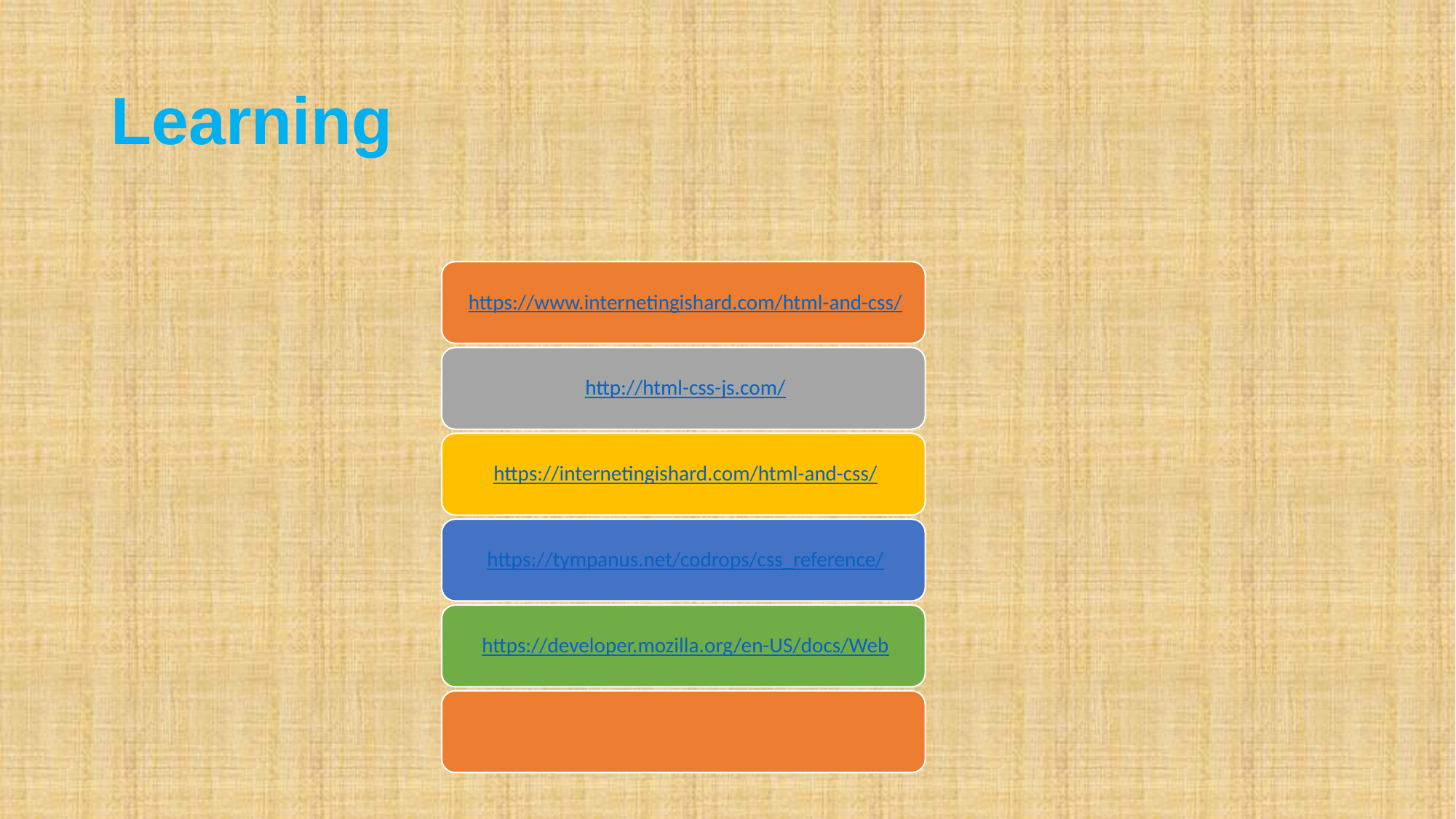

# Learning
https://www.internetingishard.com/html-and-css/
http://html-css-js.com/
https://internetingishard.com/html-and-css/
https://tympanus.net/codrops/css_reference/
https://developer.mozilla.org/en-US/docs/Web